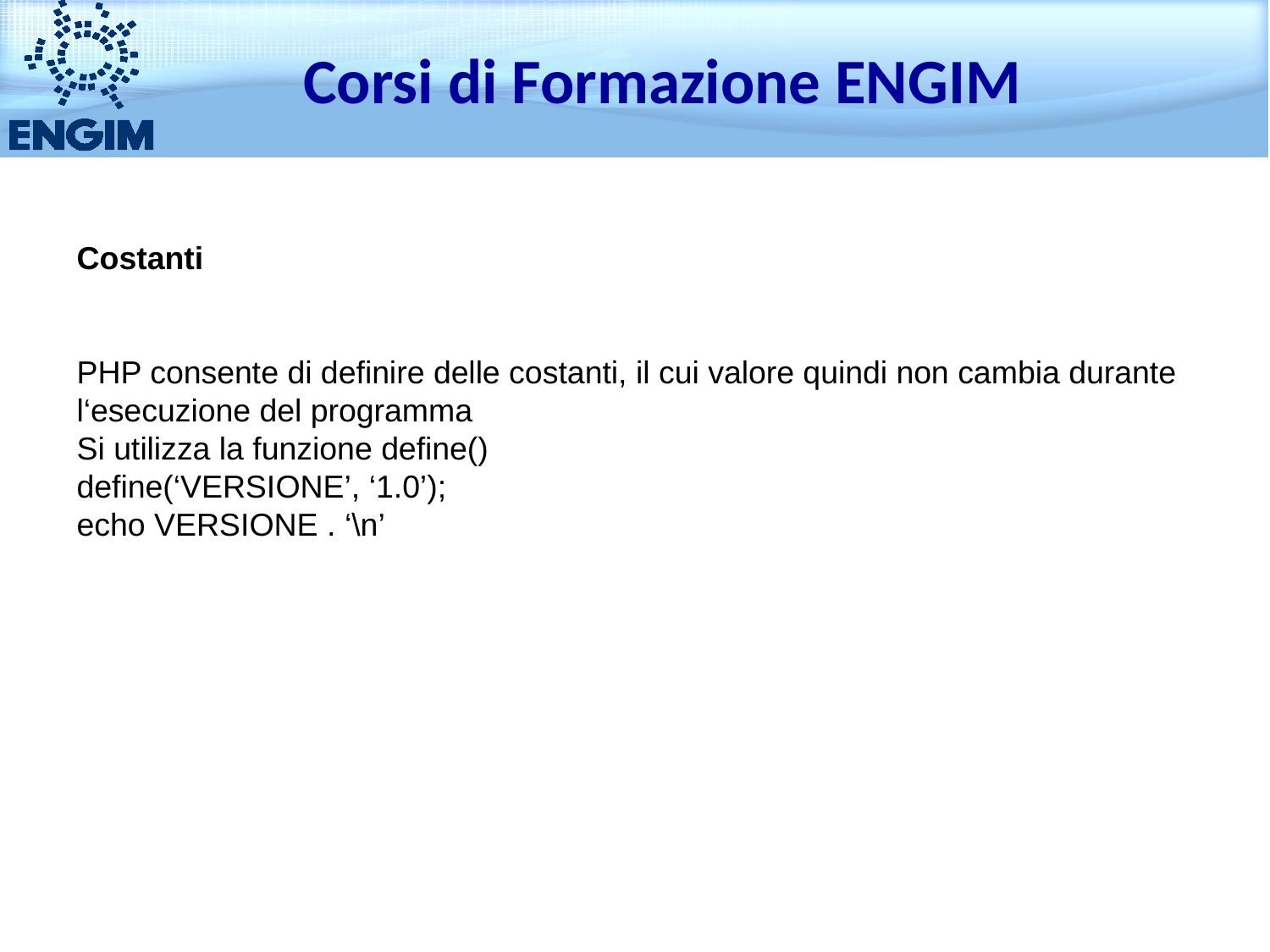

Corsi di Formazione ENGIM
Costanti

PHP consente di definire delle costanti, il cui valore quindi non cambia durante l‘esecuzione del programma
Si utilizza la funzione define()
define(‘VERSIONE’, ‘1.0’);
echo VERSIONE . ‘\n’